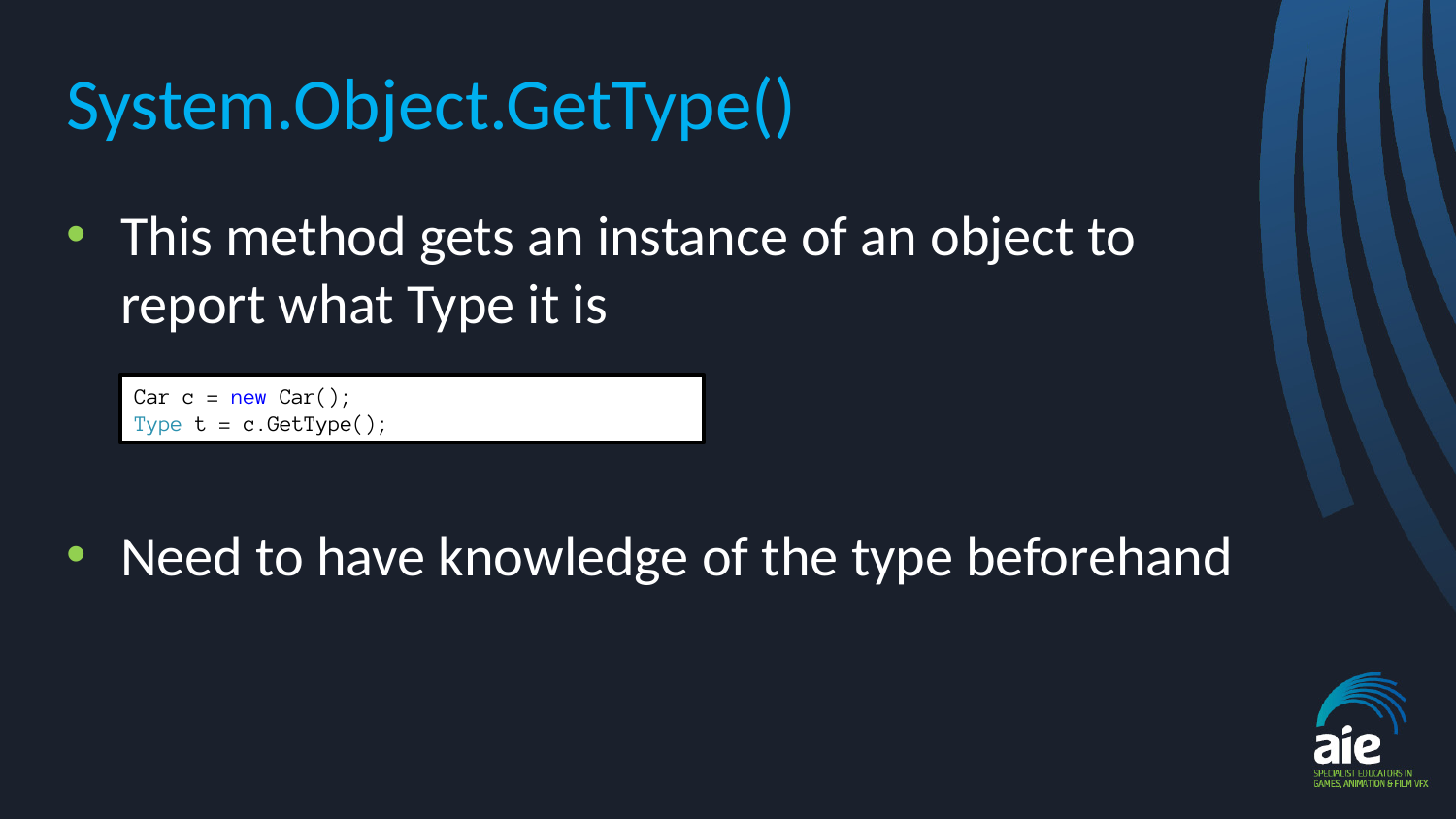

# System.Object.GetType()
This method gets an instance of an object to report what Type it is

Need to have knowledge of the type beforehand

Car c = new Car();
Type t = c.GetType();